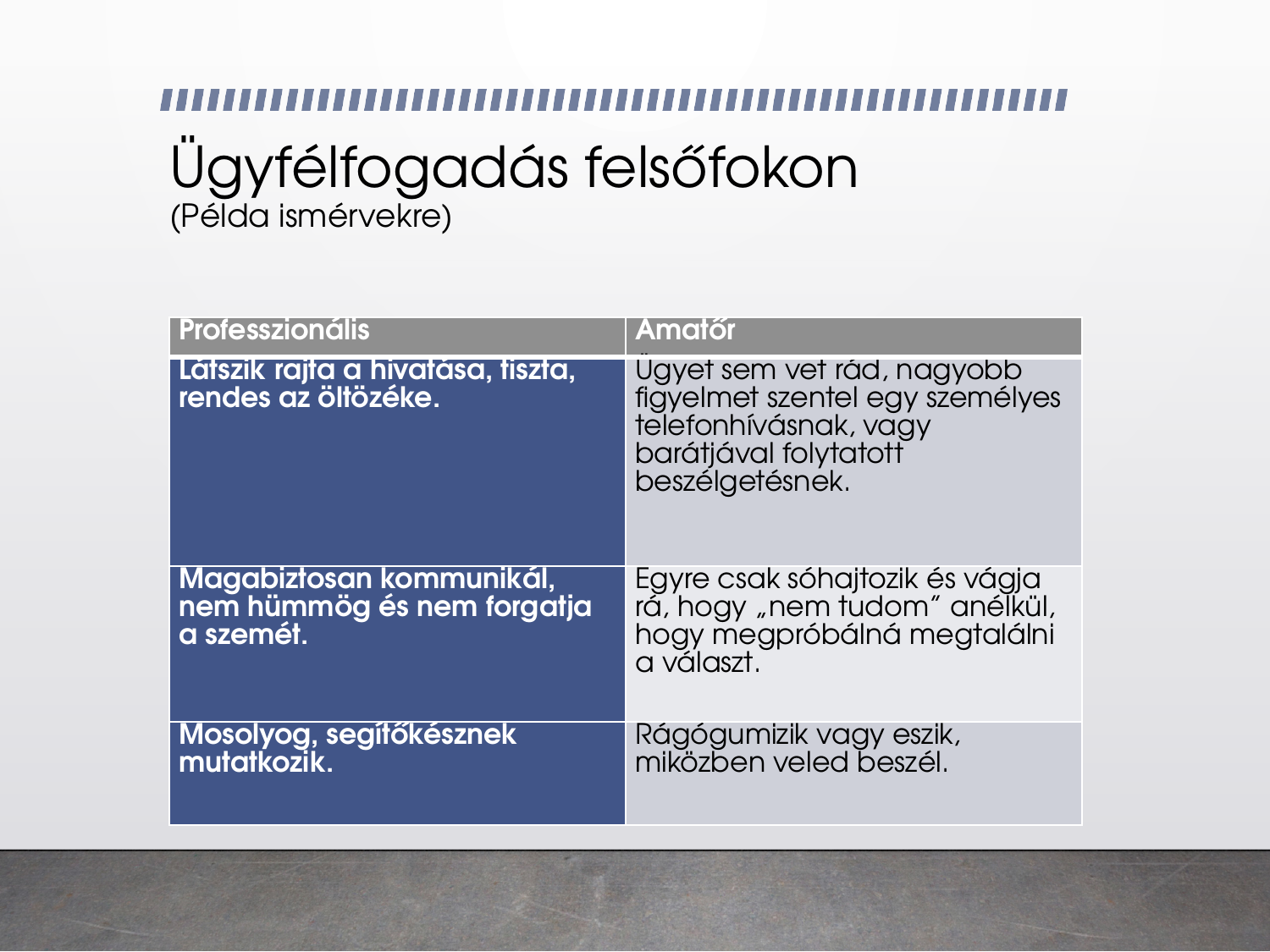

# Ügyfélfogadás felsőfokon (Példa ismérvekre)
| Professzionális | Amatőr |
| --- | --- |
| Látszik rajta a hivatása, tiszta, rendes az öltözéke. | Ügyet sem vet rád, nagyobb figyelmet szentel egy személyes telefonhívásnak, vagy barátjával folytatott beszélgetésnek. |
| Magabiztosan kommunikál, nem hümmög és nem forgatja a szemét. | Egyre csak sóhajtozik és vágja rá, hogy „nem tudom” anélkül, hogy megpróbálná megtalálni a választ. |
| Mosolyog, segítőkésznek mutatkozik. | Rágógumizik vagy eszik, miközben veled beszél. |